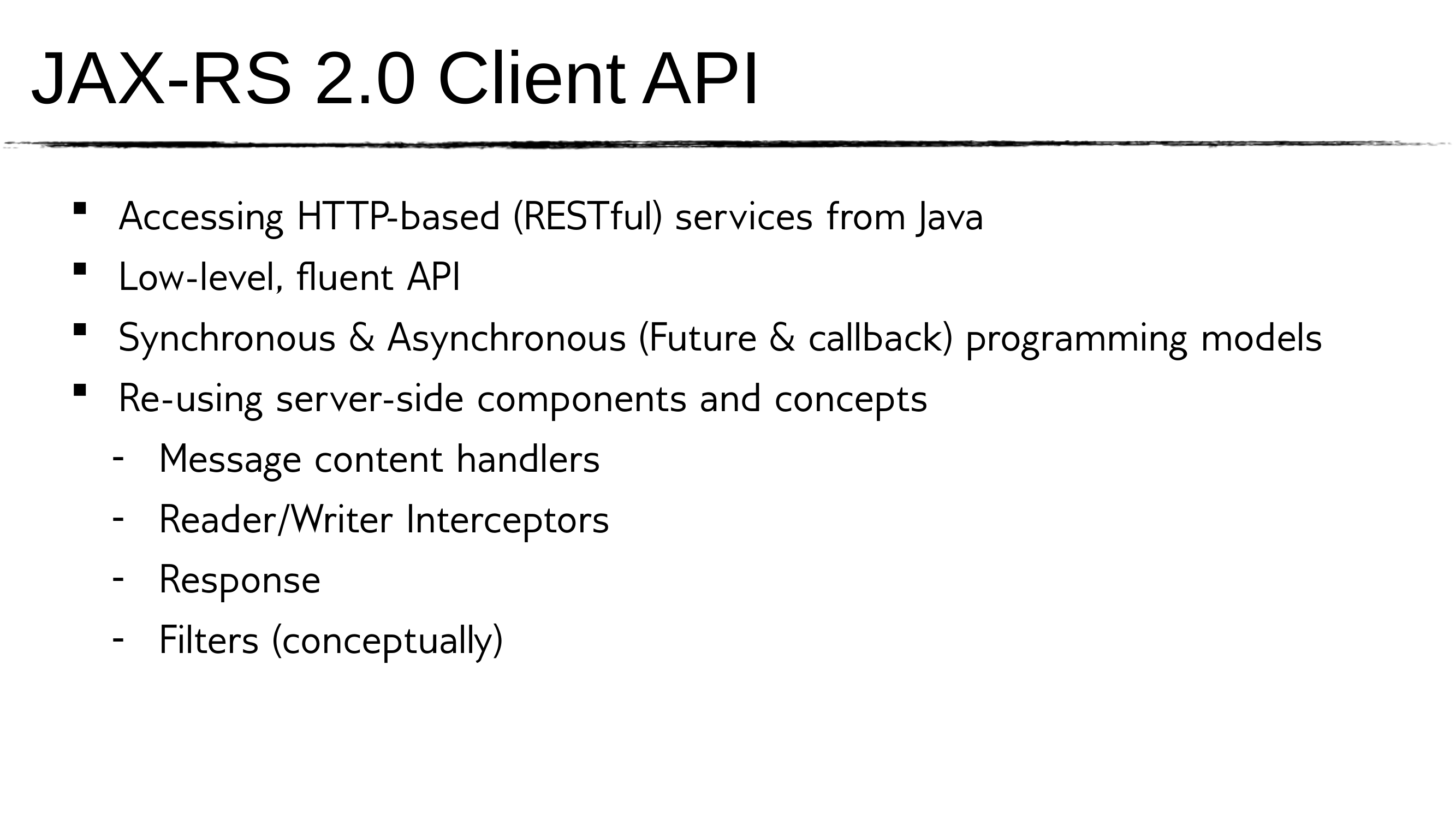

# JAX-RS 2.0 Client API
Accessing HTTP-based (RESTful) services from Java
Low-level, fluent API
Synchronous & Asynchronous (Future & callback) programming models
Re-using server-side components and concepts
Message content handlers
Reader/Writer Interceptors
Response
Filters (conceptually)